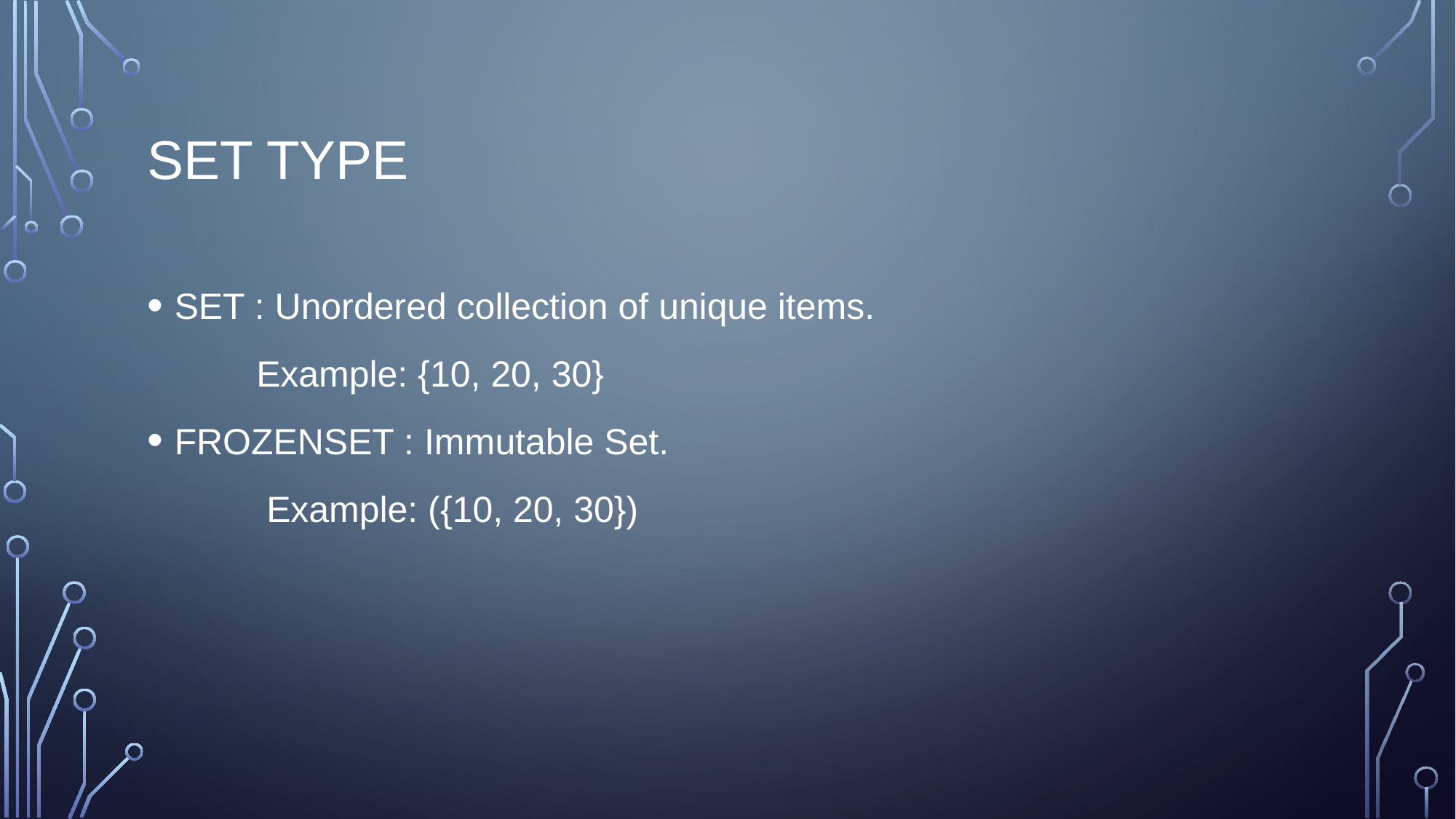

# Set type
SET : Unordered collection of unique items.
	Example: {10, 20, 30}
FROZENSET : Immutable Set.
	 Example: ({10, 20, 30})